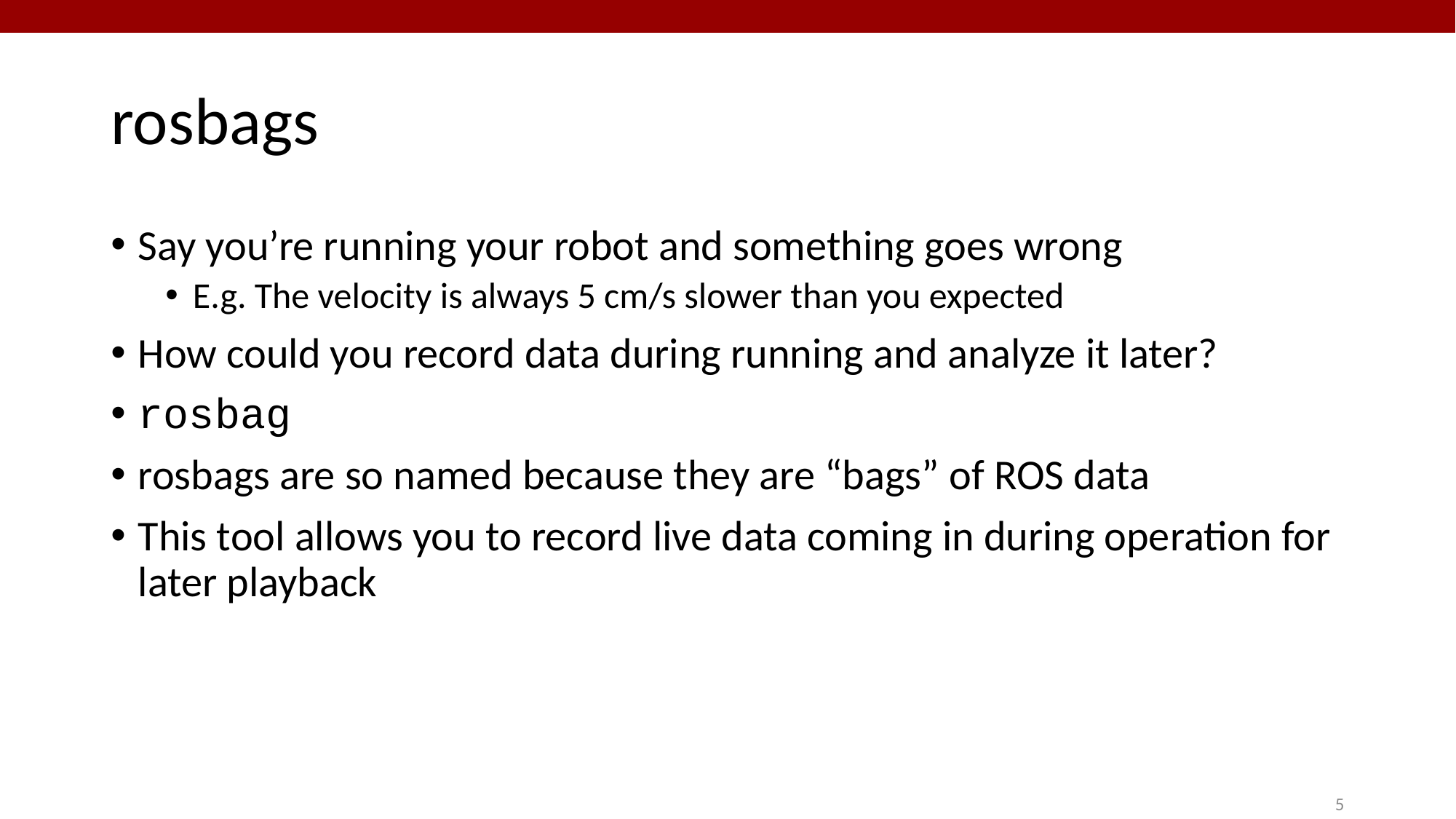

# rosbags
Say you’re running your robot and something goes wrong
E.g. The velocity is always 5 cm/s slower than you expected
How could you record data during running and analyze it later?
rosbag
rosbags are so named because they are “bags” of ROS data
This tool allows you to record live data coming in during operation for later playback
5